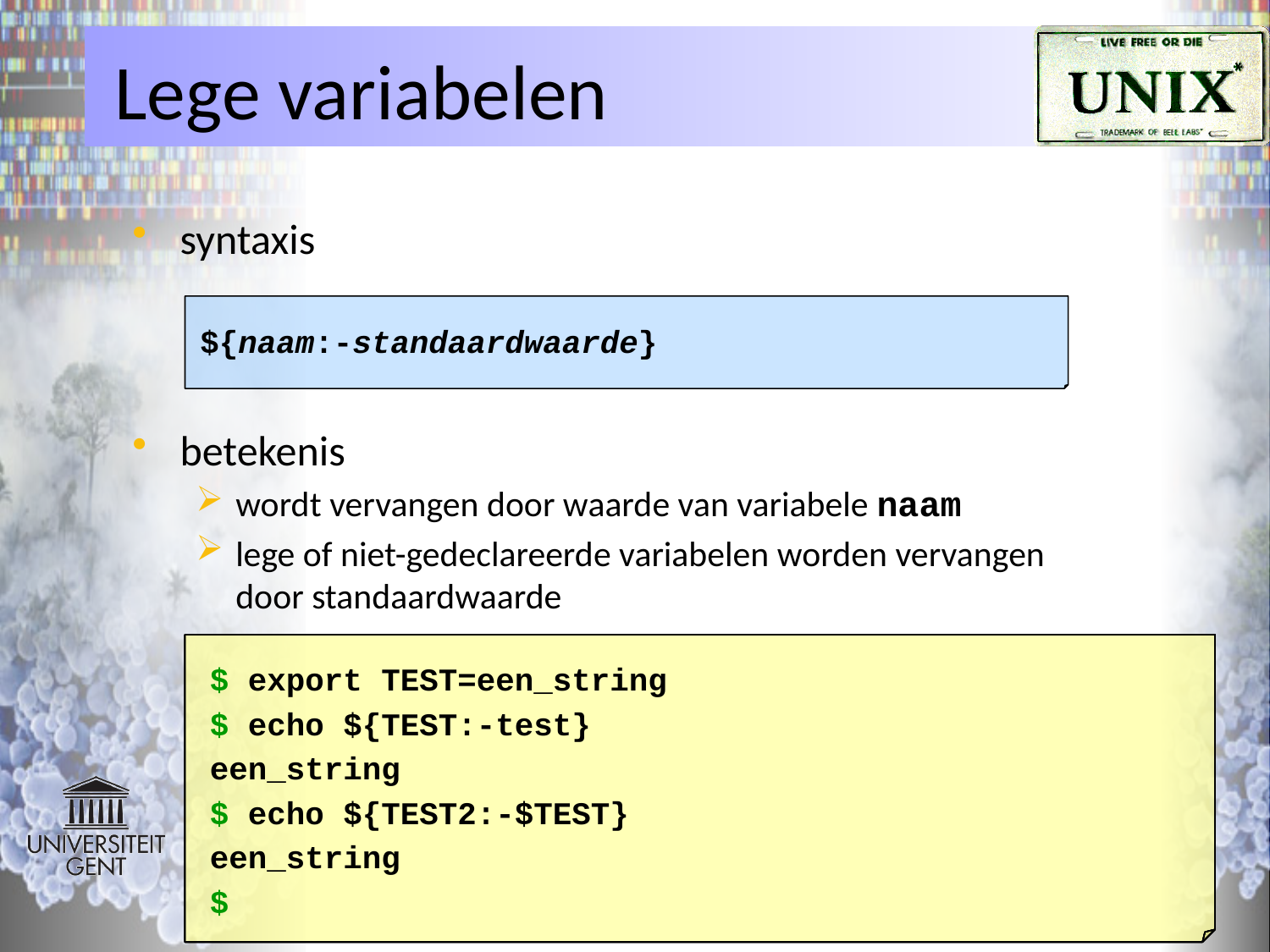

# Lege variabelen
syntaxis
betekenis
wordt vervangen door waarde van variabele naam
lege of niet-gedeclareerde variabelen worden vervangen
door standaardwaarde
${naam:-standaardwaarde}
$ export TEST=een_string
$

  echo ${TEST:-test}

een_string
$

  echo ${TEST2:-$TEST}

een_string
$